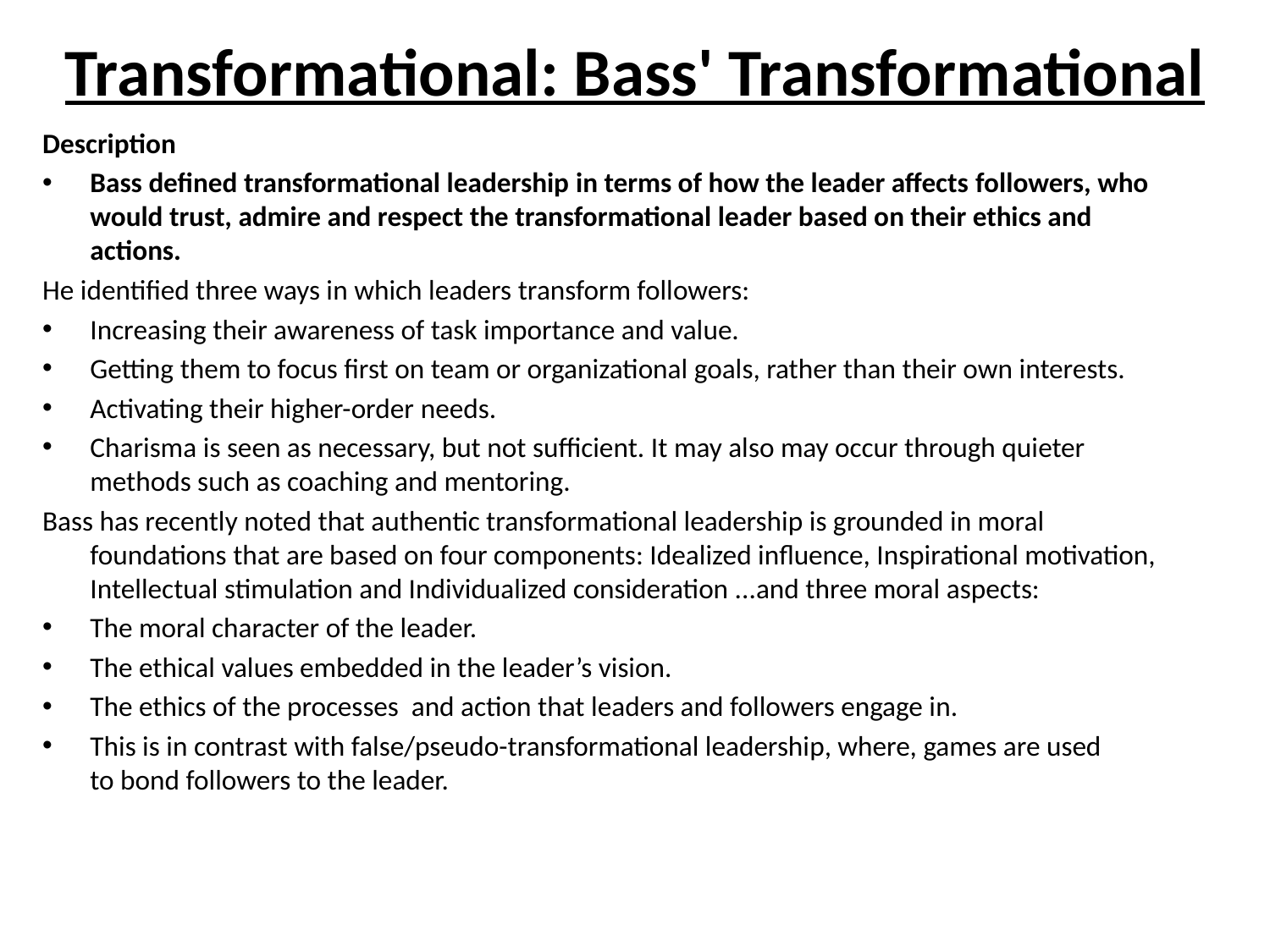

# Transformational: Bass' Transformational
Description
Bass defined transformational leadership in terms of how the leader affects followers, who would trust, admire and respect the transformational leader based on their ethics and actions.
He identified three ways in which leaders transform followers:
Increasing their awareness of task importance and value.
Getting them to focus first on team or organizational goals, rather than their own interests.
Activating their higher-order needs.
Charisma is seen as necessary, but not sufficient. It may also may occur through quieter methods such as coaching and mentoring.
Bass has recently noted that authentic transformational leadership is grounded in moral foundations that are based on four components: Idealized influence, Inspirational motivation, Intellectual stimulation and Individualized consideration ...and three moral aspects:
The moral character of the leader.
The ethical values embedded in the leader’s vision.
The ethics of the processes  and action that leaders and followers engage in.
This is in contrast with false/pseudo-transformational leadership, where, games are used to bond followers to the leader.